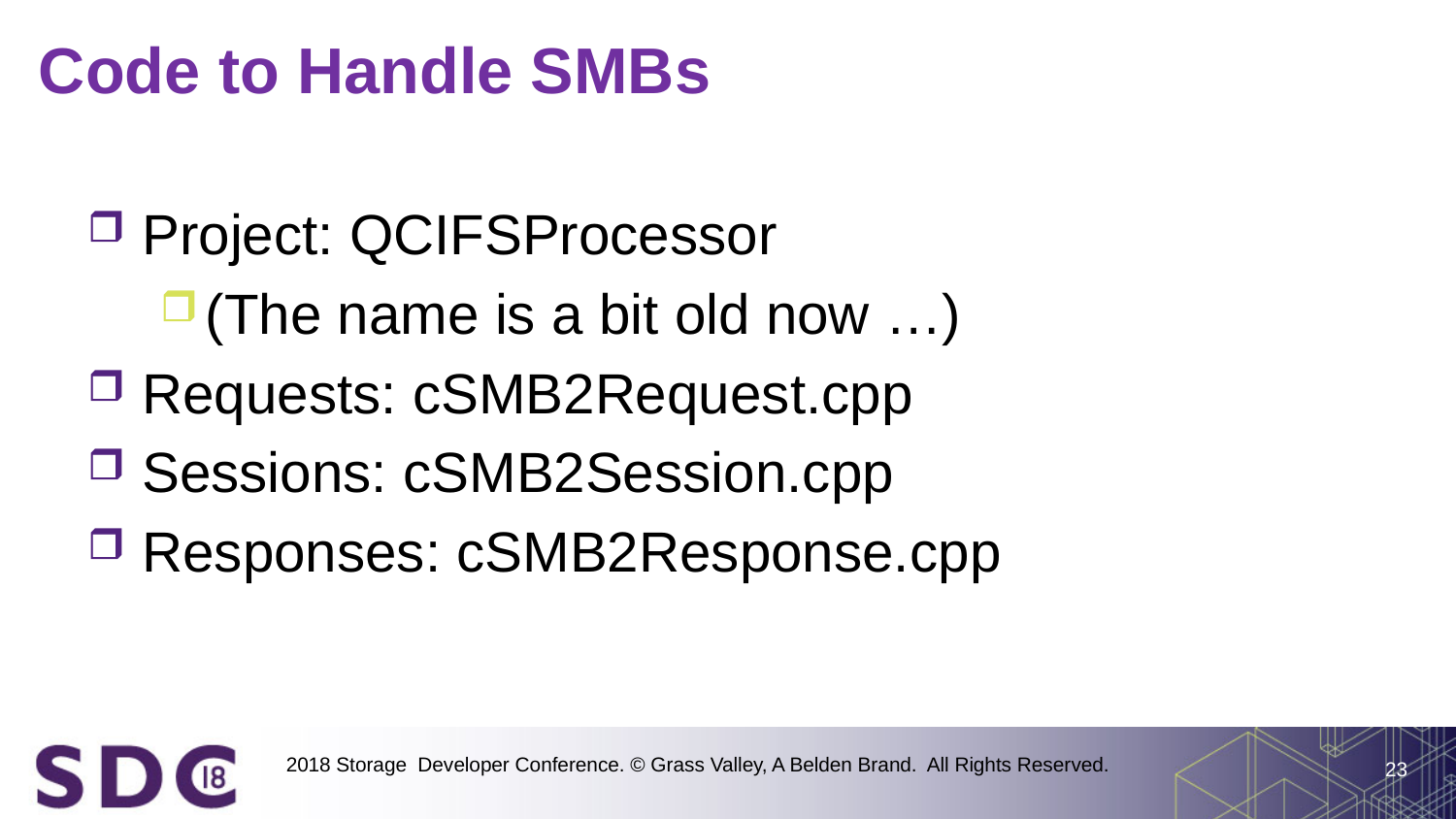

# Code to Handle SMBs
Project: QCIFSProcessor
(The name is a bit old now …)
Requests: cSMB2Request.cpp
Sessions: cSMB2Session.cpp
Responses: cSMB2Response.cpp